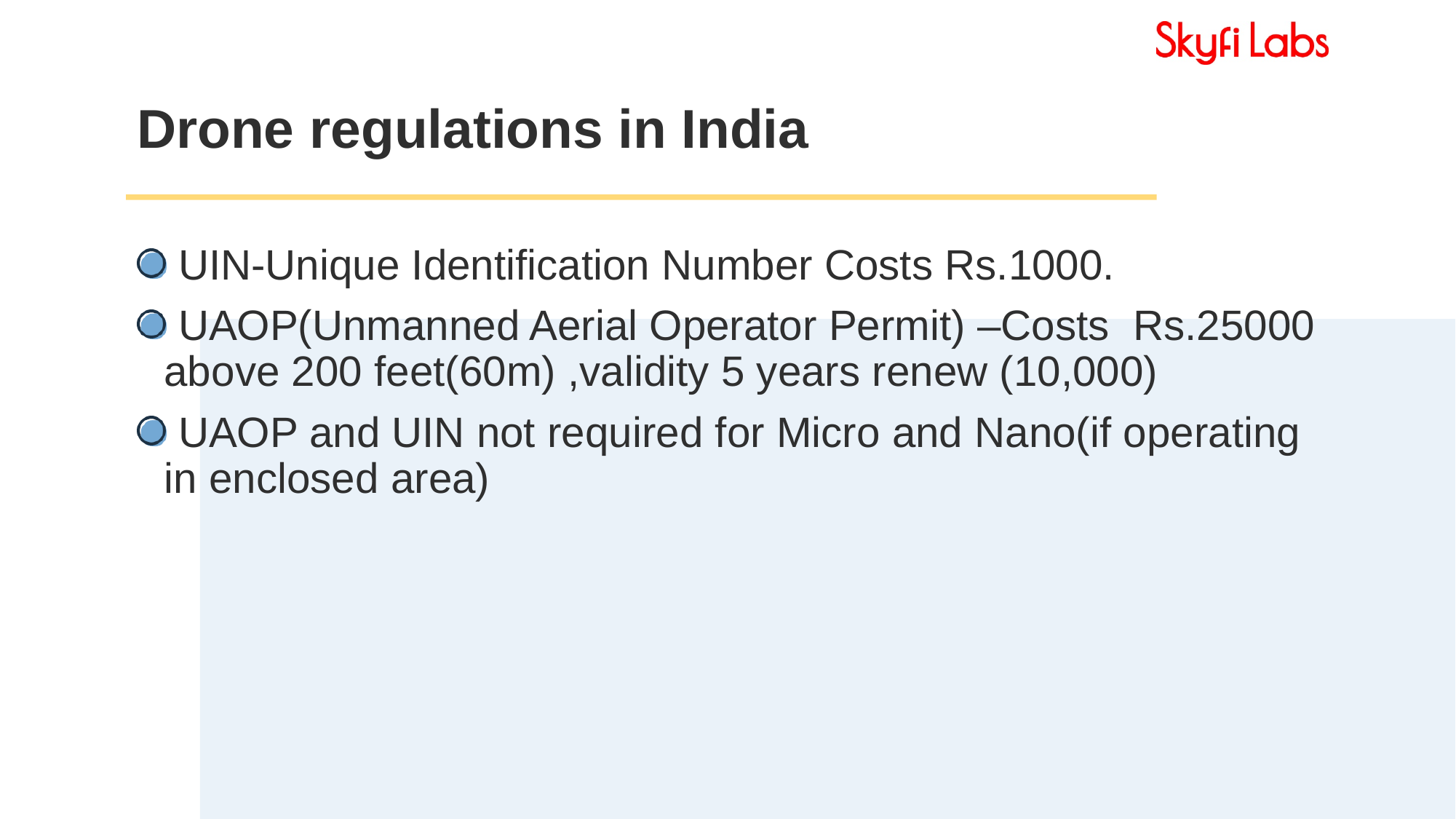

# Drone regulations in India
 UIN-Unique Identification Number Costs Rs.1000.
 UAOP(Unmanned Aerial Operator Permit) –Costs  Rs.25000 above 200 feet(60m) ,validity 5 years renew (10,000)
 UAOP and UIN not required for Micro and Nano(if operating in enclosed area)